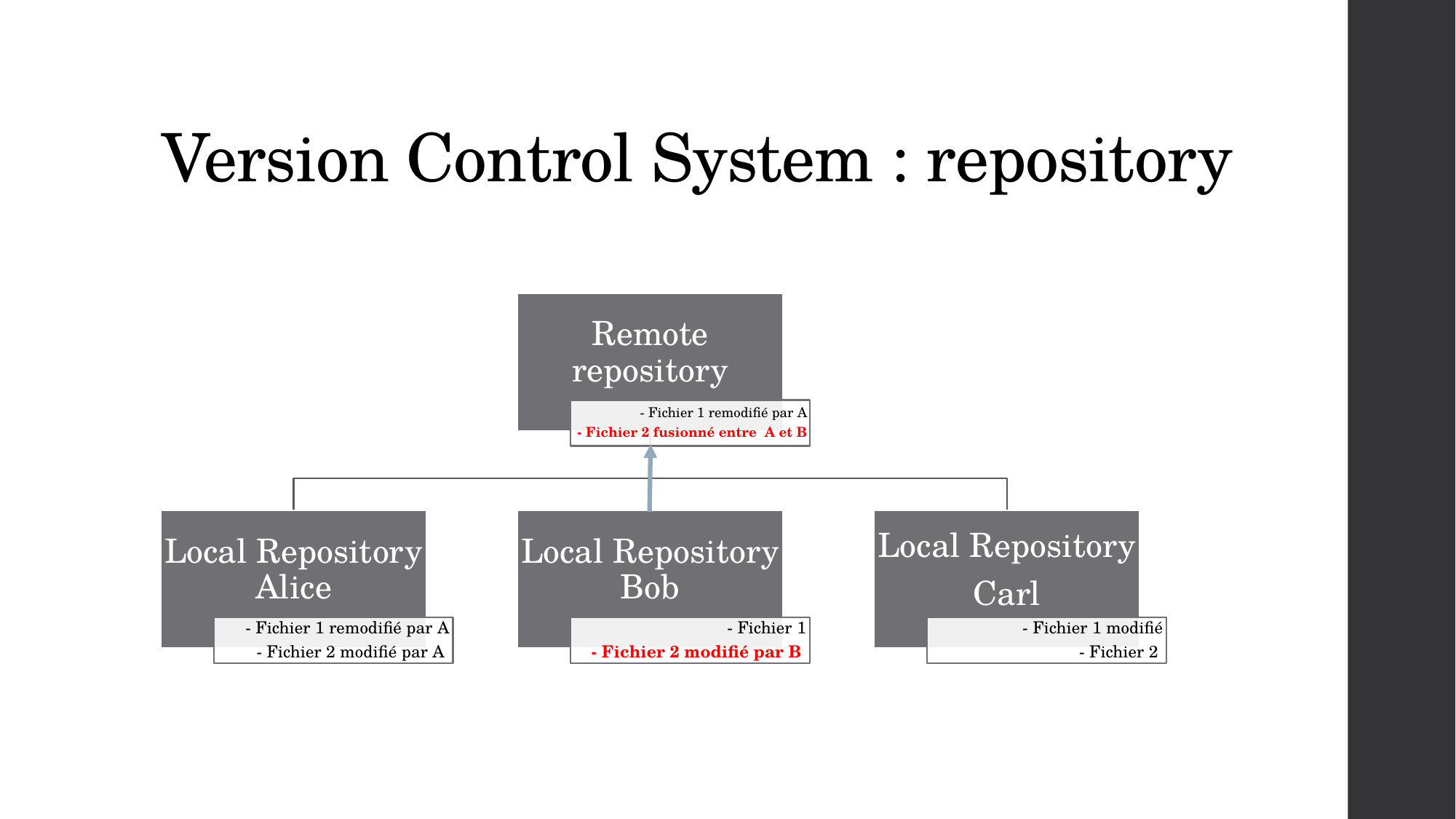

# Version Control System : repository
Remote repository
- Fichier 1 remodifié par A
 - Fichier 2 fusionné entre  A et B
Local Repository Alice
- Fichier 1 remodifié par A
- Fichier 2 modifié par A
Local Repository Bob
- Fichier 1
- Fichier 2 modifié par B
Local Repository
Carl
- Fichier 1 modifié
- Fichier 2